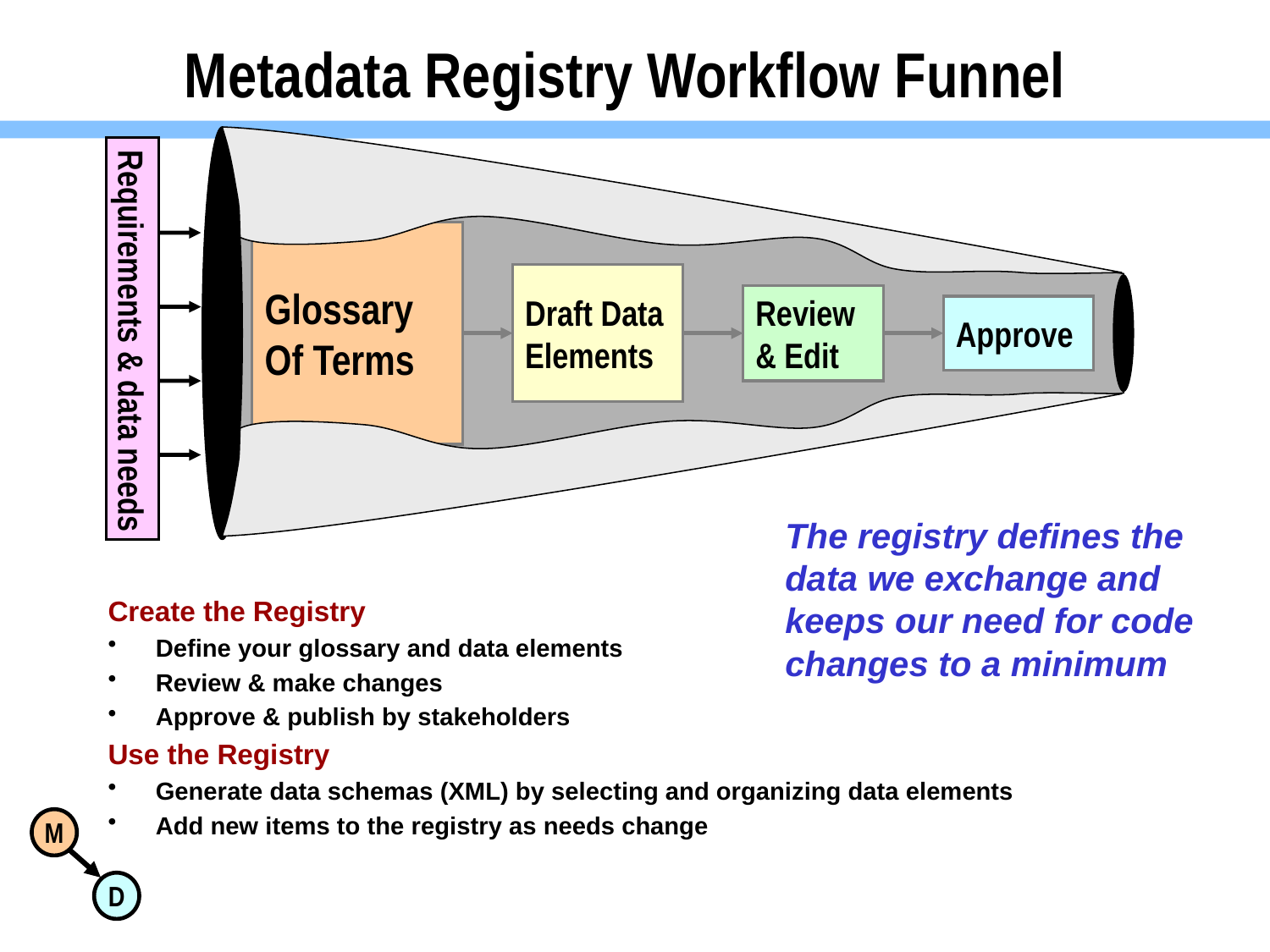

# Metadata Registry Workflow Funnel

Glossary
Of Terms

Draft Data
Elements

Review
& Edit
Approve

Requirements & data needs

The registry defines the data we exchange and keeps our need for code changes to a minimum
Create the Registry
Define your glossary and data elements
Review & make changes
Approve & publish by stakeholders
Use the Registry
Generate data schemas (XML) by selecting and organizing data elements
Add new items to the registry as needs change